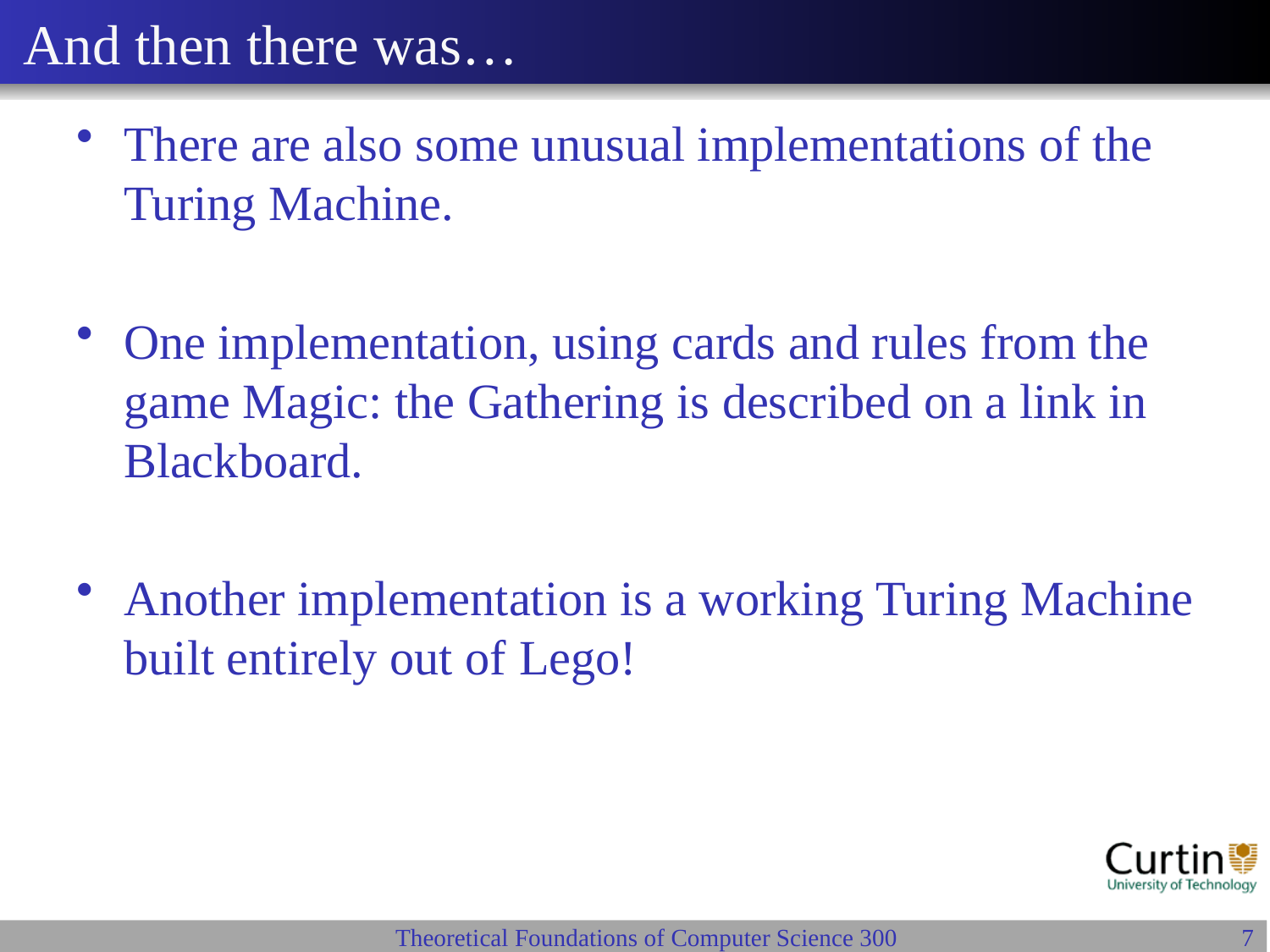

# And then there was…
There are also some unusual implementations of the Turing Machine.

One implementation, using cards and rules from the game Magic: the Gathering is described on a link in Blackboard.

Another implementation is a working Turing Machine built entirely out of Lego!